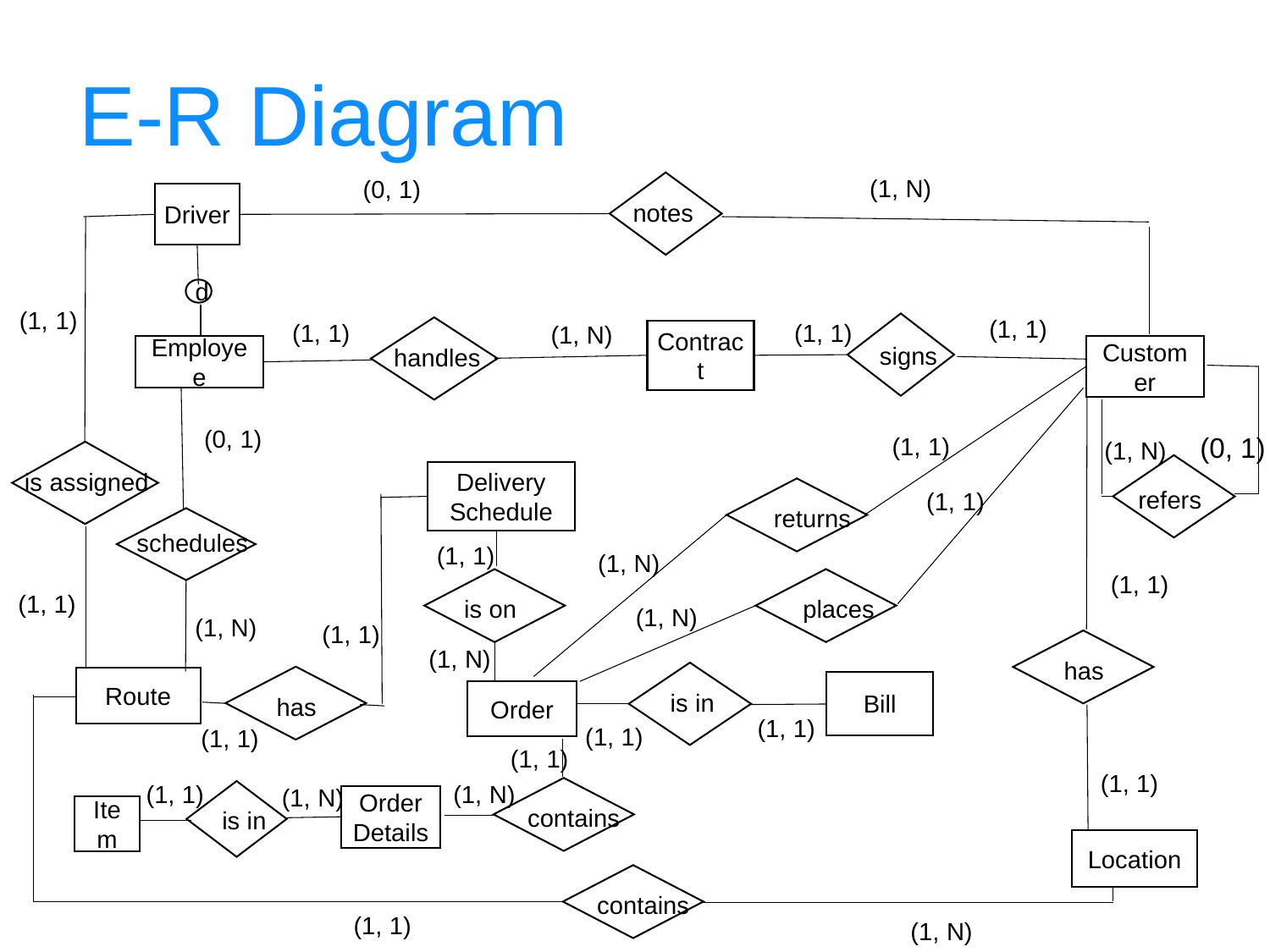

E-R Diagram
(1, N)
(0, 1)

Driver
notes
d
(1, 1)
(1, 1)
(1, 1)
(1, 1)
(1, N)

Contract
signs
handles
Employee
Customer
(0, 1)
(0, 1)
(1, 1)
(1, N)

is assigned
Delivery
Schedule

refers
(1, 1)
returns

schedules
(1, 1)
(1, N)
(1, 1)

(1, 1)
places
is on
(1, N)
(1, N)
(1, 1)

(1, N)
has

Route
Bill
Order
is in
has
(1, 1)
(1, 1)
(1, 1)
(1, 1)
(1, 1)
(1, 1)
(1, N)
(1, N)

Order
Details
contains
Item
is in
Location

contains
(1, 1)
(1, N)